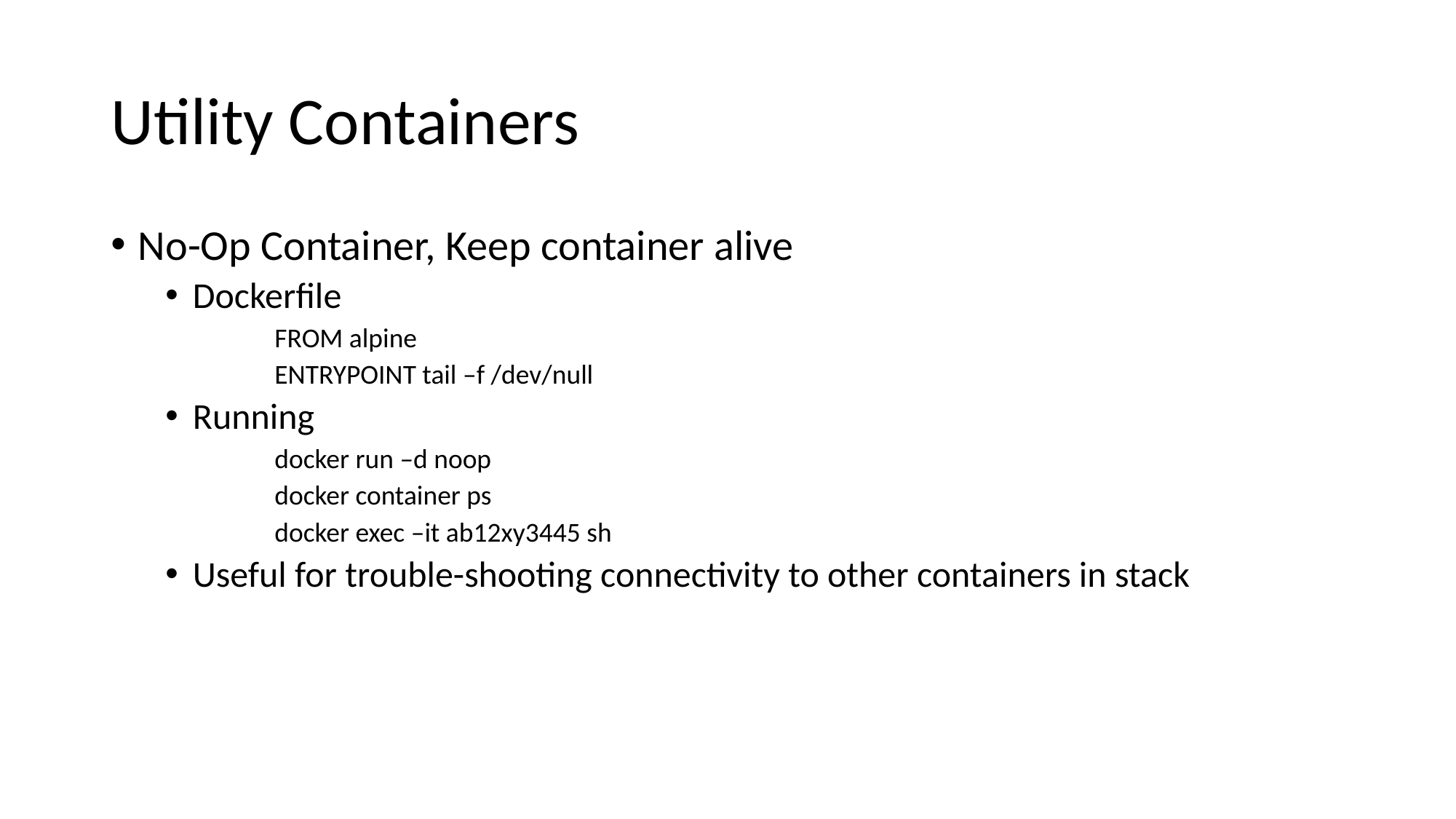

# Utility Containers
No-Op Container, Keep container alive
Dockerfile
FROM alpine
ENTRYPOINT tail –f /dev/null
Running
docker run –d noop
docker container ps
docker exec –it ab12xy3445 sh
Useful for trouble-shooting connectivity to other containers in stack